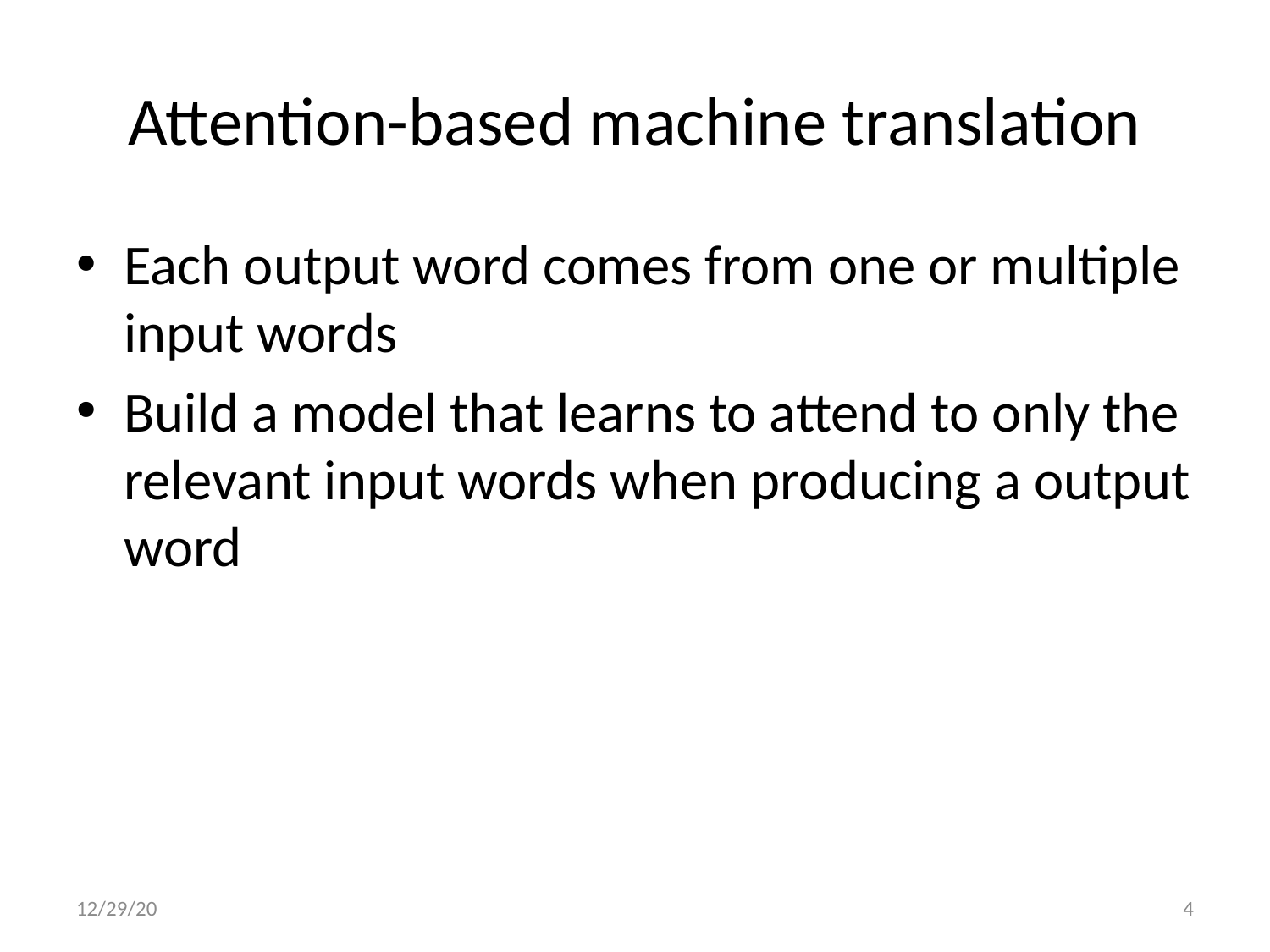

# Attention-based machine translation
Each output word comes from one or multiple input words
Build a model that learns to attend to only the relevant input words when producing a output word
12/29/20
4